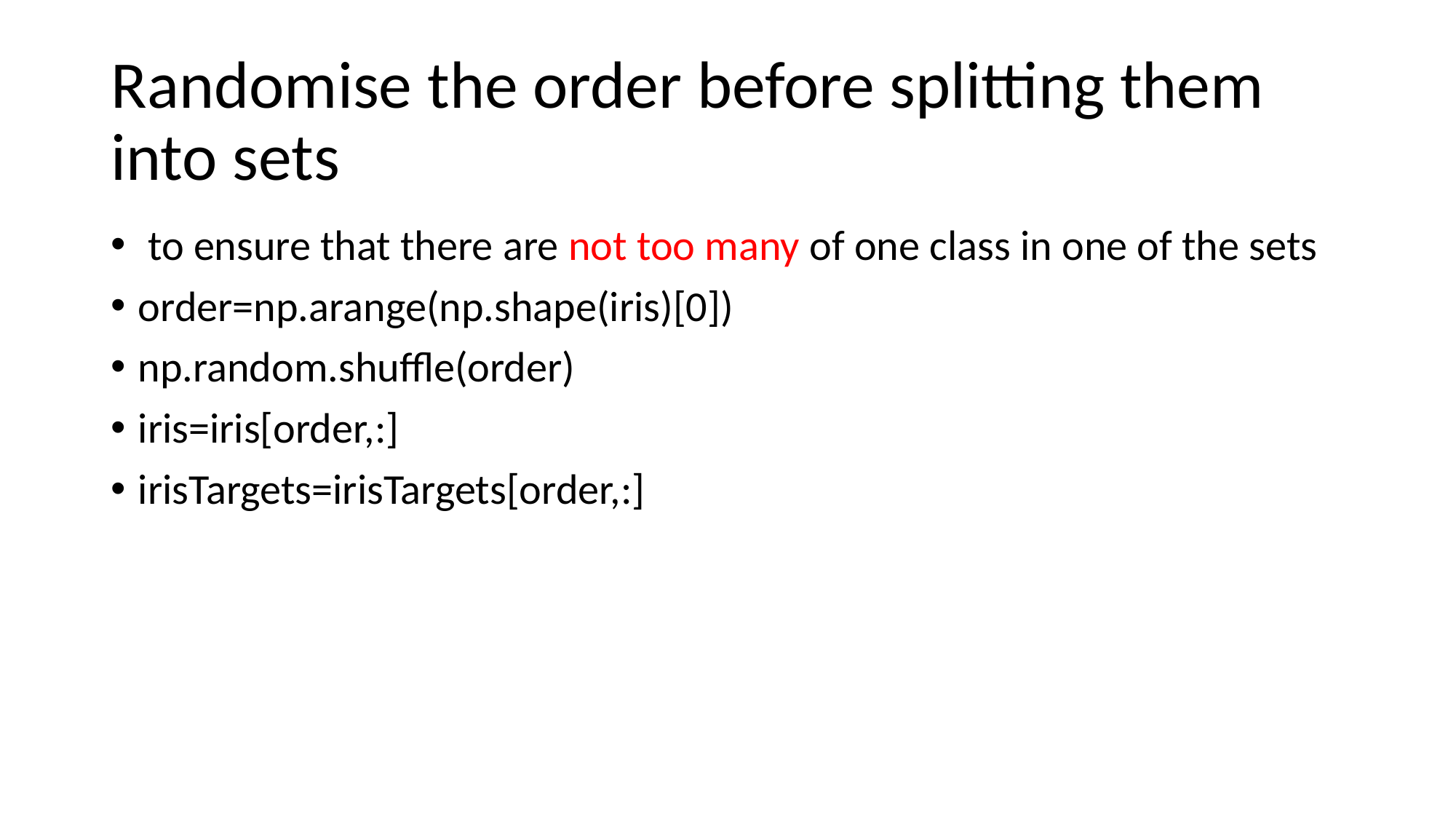

# Randomise the order before splitting them into sets
 to ensure that there are not too many of one class in one of the sets
order=np.arange(np.shape(iris)[0])
np.random.shuffle(order)
iris=iris[order,:]
irisTargets=irisTargets[order,:]